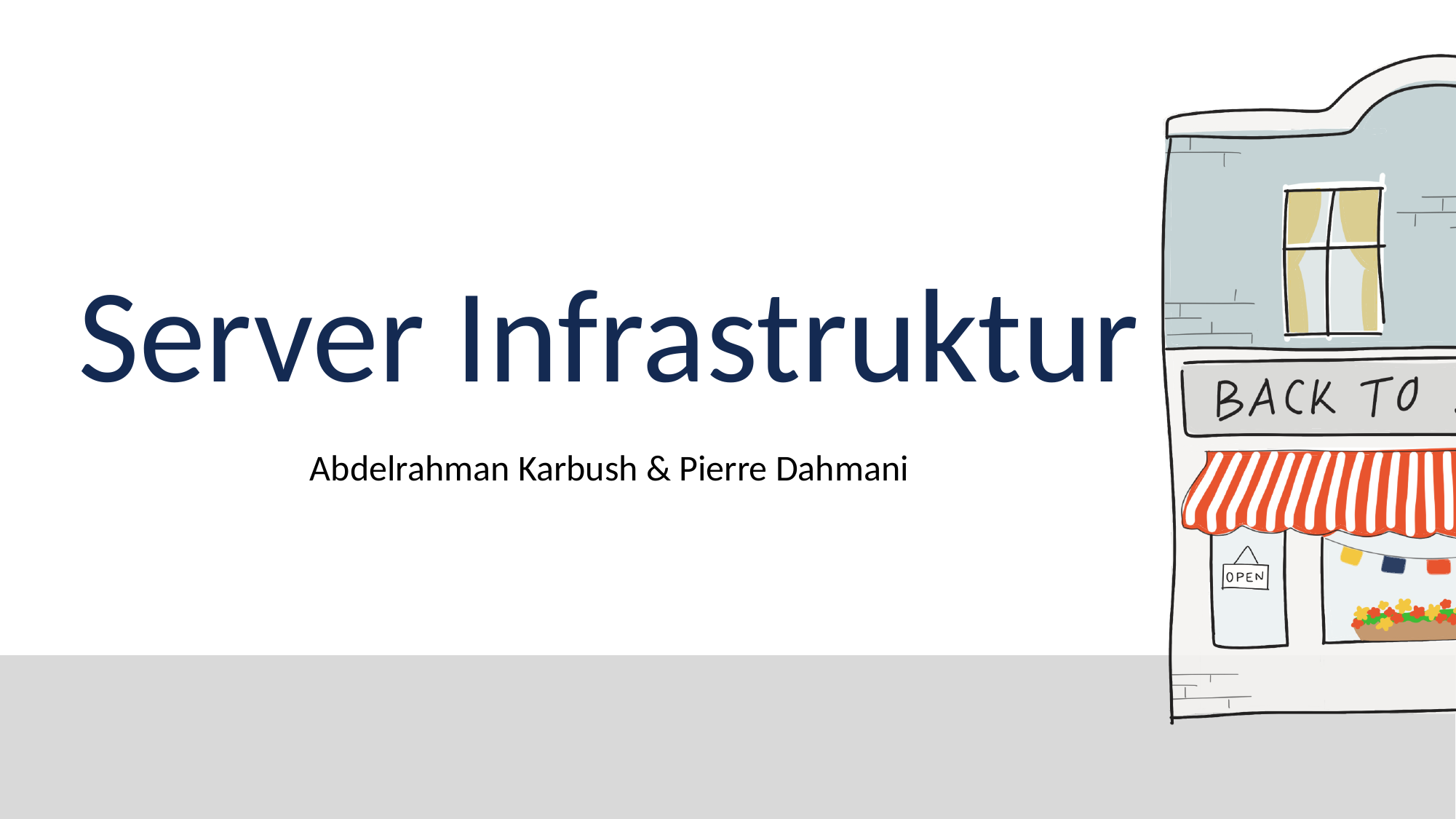

Server Infrastruktur
Abdelrahman Karbush & Pierre Dahmani